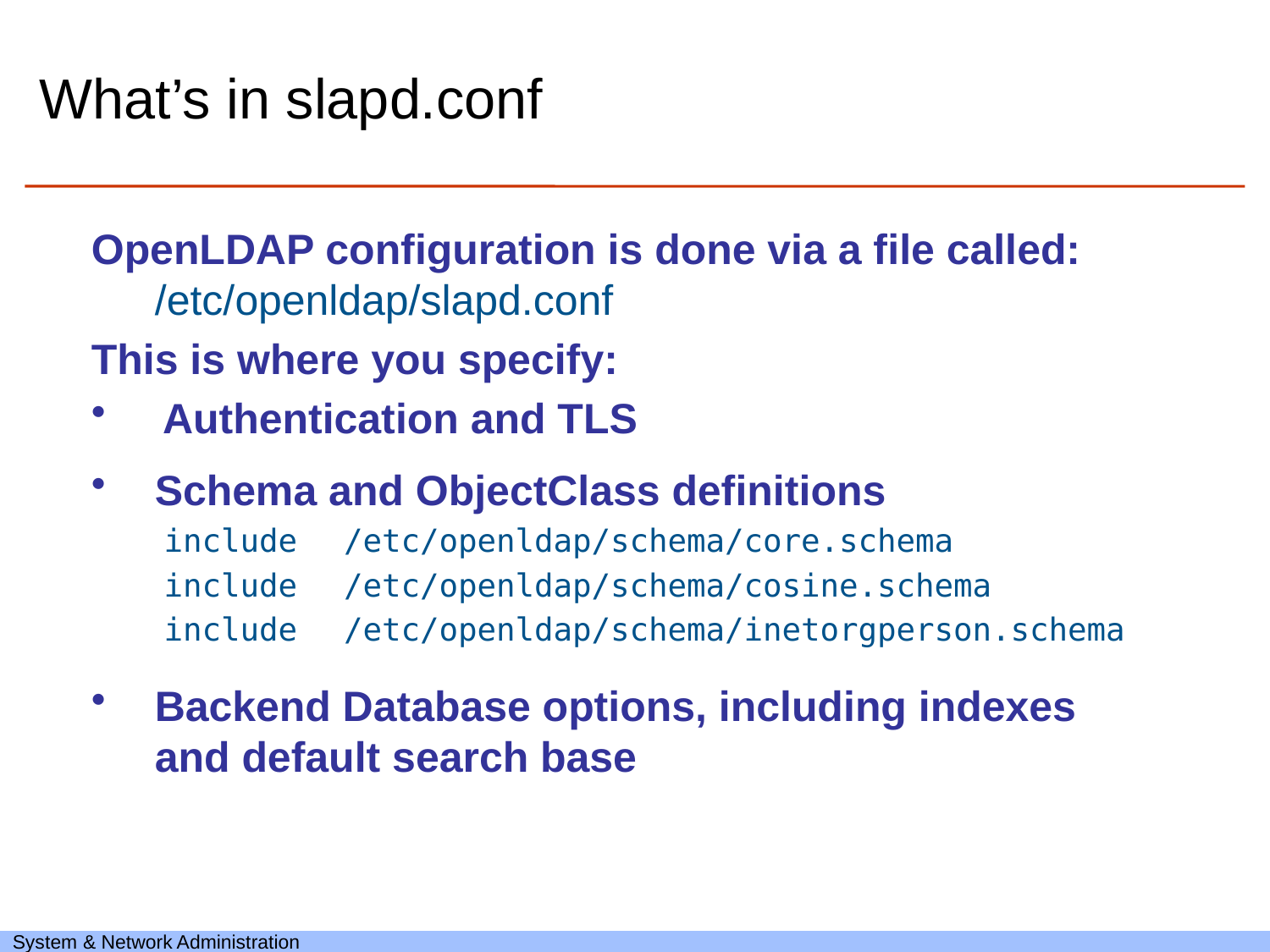

# What’s in slapd.conf
OpenLDAP configuration is done via a file called: /etc/openldap/slapd.conf
This is where you specify:
  Authentication and TLS
Schema and ObjectClass definitions
include	/etc/openldap/schema/core.schema
include	/etc/openldap/schema/cosine.schema
include	/etc/openldap/schema/inetorgperson.schema
Backend Database options, including indexes and default search base